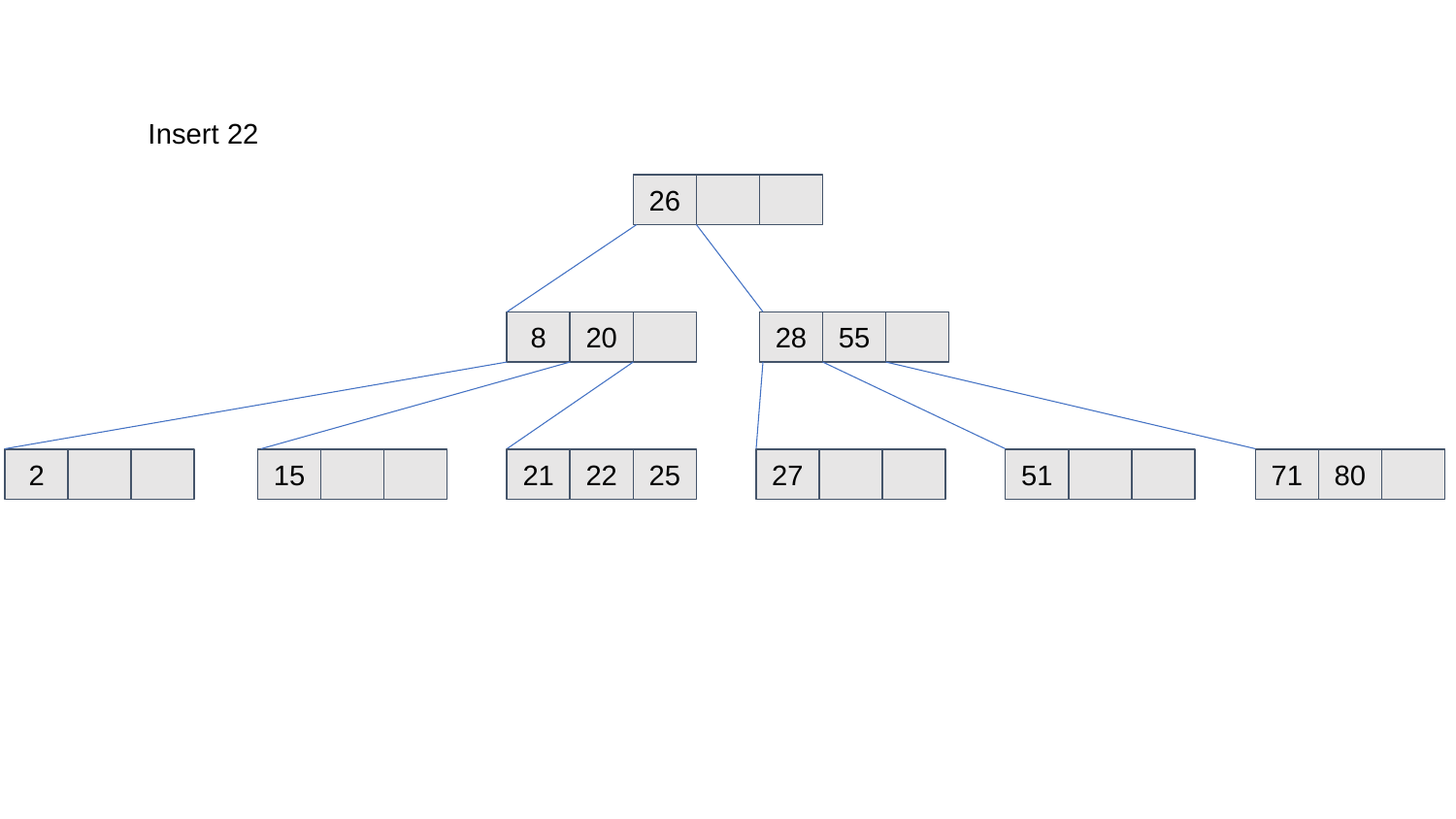

Insert 22
26

8
20

28
55

2

15

21
22
25
27

51

71
80